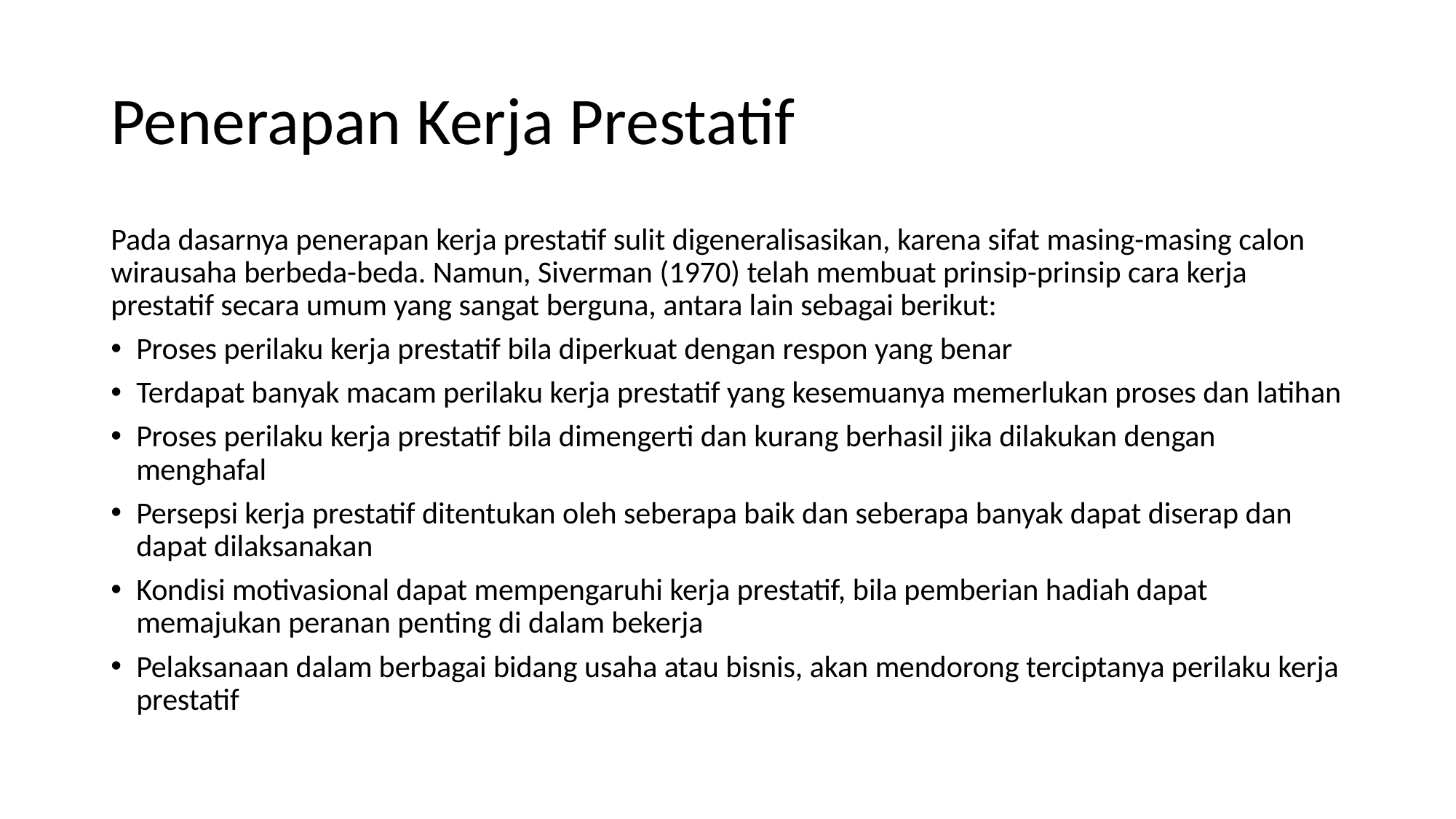

# Penerapan Kerja Prestatif
Pada dasarnya penerapan kerja prestatif sulit digeneralisasikan, karena sifat masing-masing calon wirausaha berbeda-beda. Namun, Siverman (1970) telah membuat prinsip-prinsip cara kerja prestatif secara umum yang sangat berguna, antara lain sebagai berikut:
Proses perilaku kerja prestatif bila diperkuat dengan respon yang benar
Terdapat banyak macam perilaku kerja prestatif yang kesemuanya memerlukan proses dan latihan
Proses perilaku kerja prestatif bila dimengerti dan kurang berhasil jika dilakukan dengan menghafal
Persepsi kerja prestatif ditentukan oleh seberapa baik dan seberapa banyak dapat diserap dan dapat dilaksanakan
Kondisi motivasional dapat mempengaruhi kerja prestatif, bila pemberian hadiah dapat memajukan peranan penting di dalam bekerja
Pelaksanaan dalam berbagai bidang usaha atau bisnis, akan mendorong terciptanya perilaku kerja prestatif